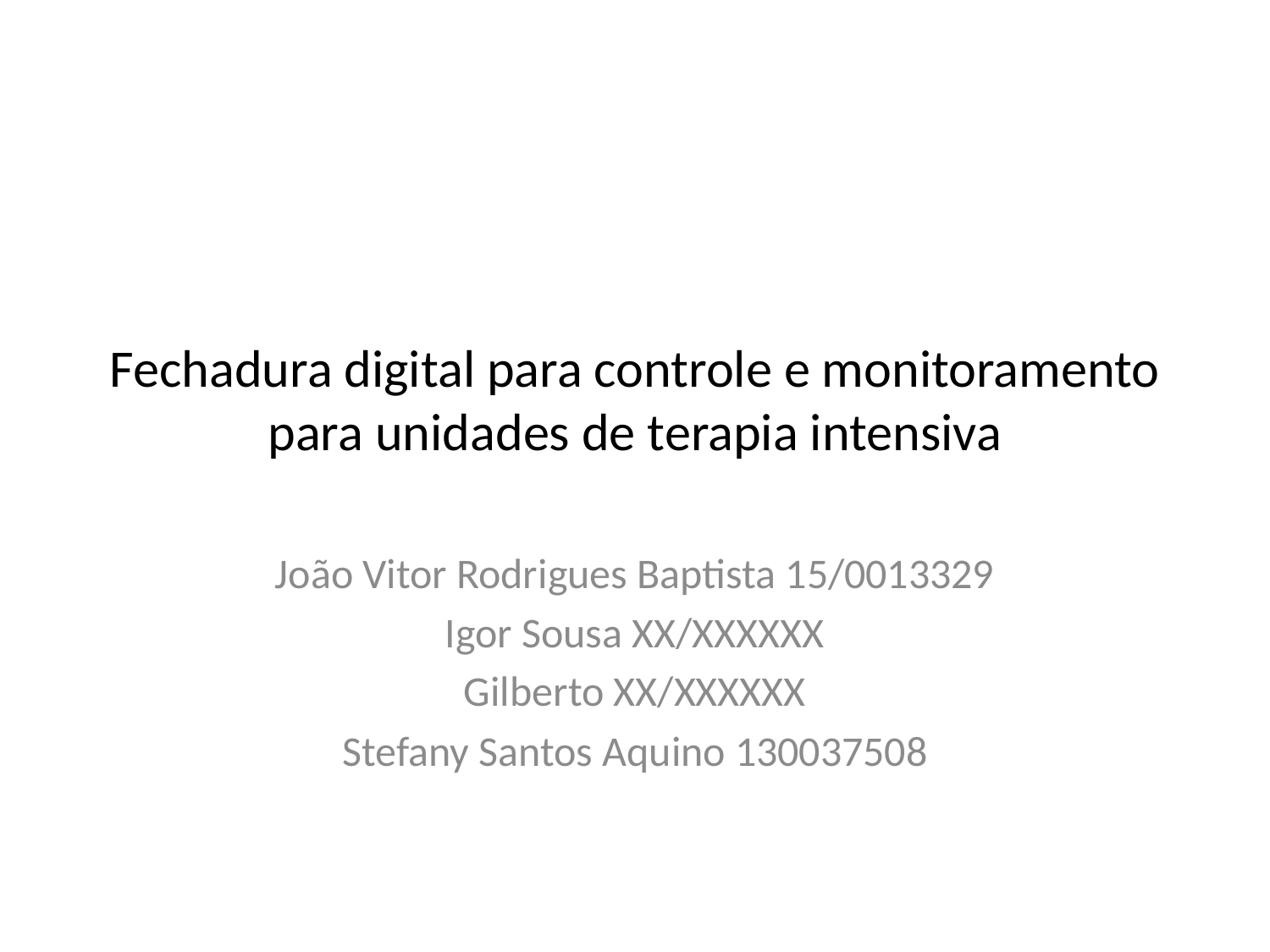

# Fechadura digital para controle e monitoramento para unidades de terapia intensiva
João Vitor Rodrigues Baptista 15/0013329
Igor Sousa XX/XXXXXX
Gilberto XX/XXXXXX
Stefany Santos Aquino 130037508